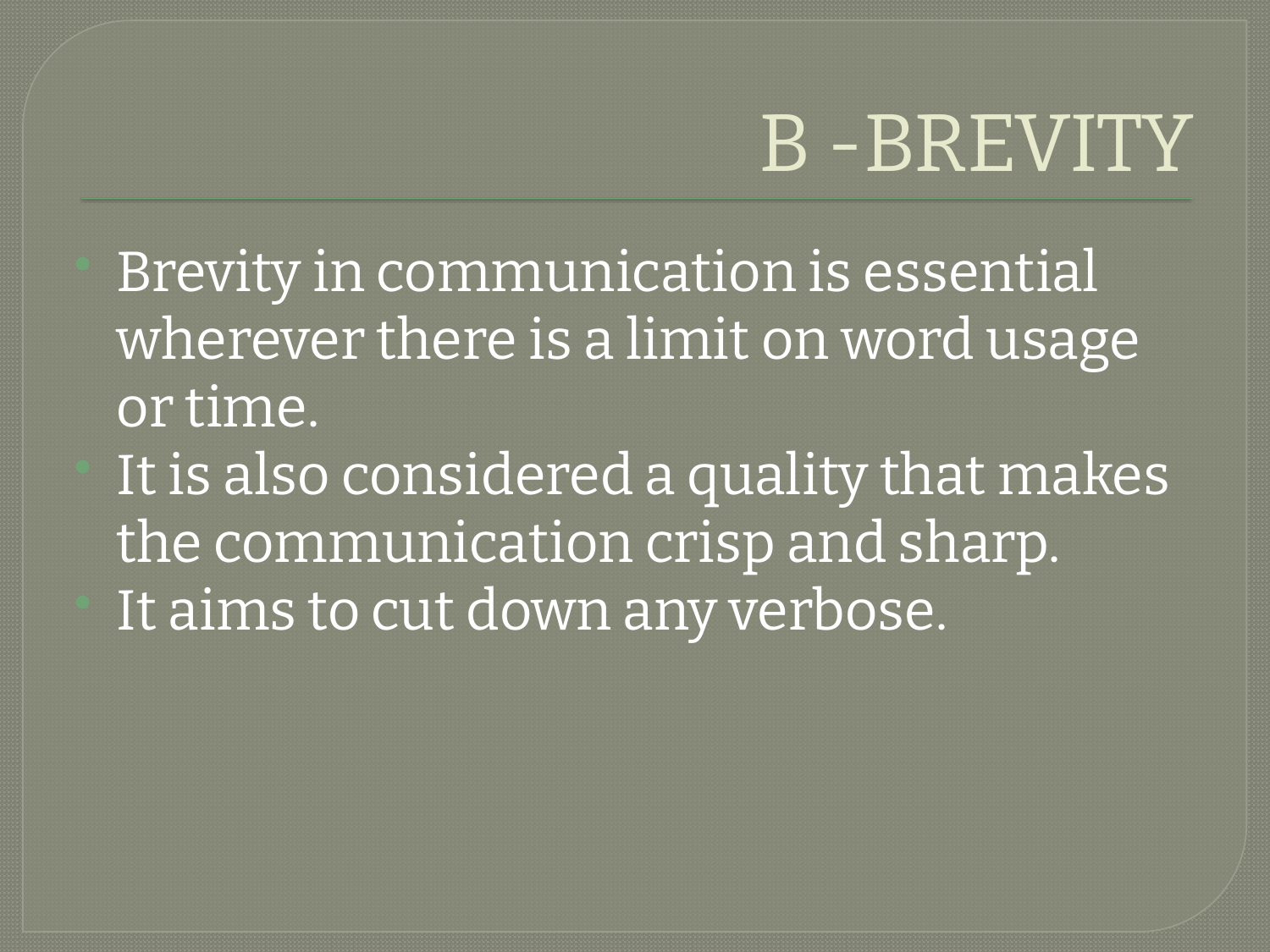

# B -BREVITY
Brevity in communication is essential wherever there is a limit on word usage or time.
It is also considered a quality that makes the communication crisp and sharp.
It aims to cut down any verbose.